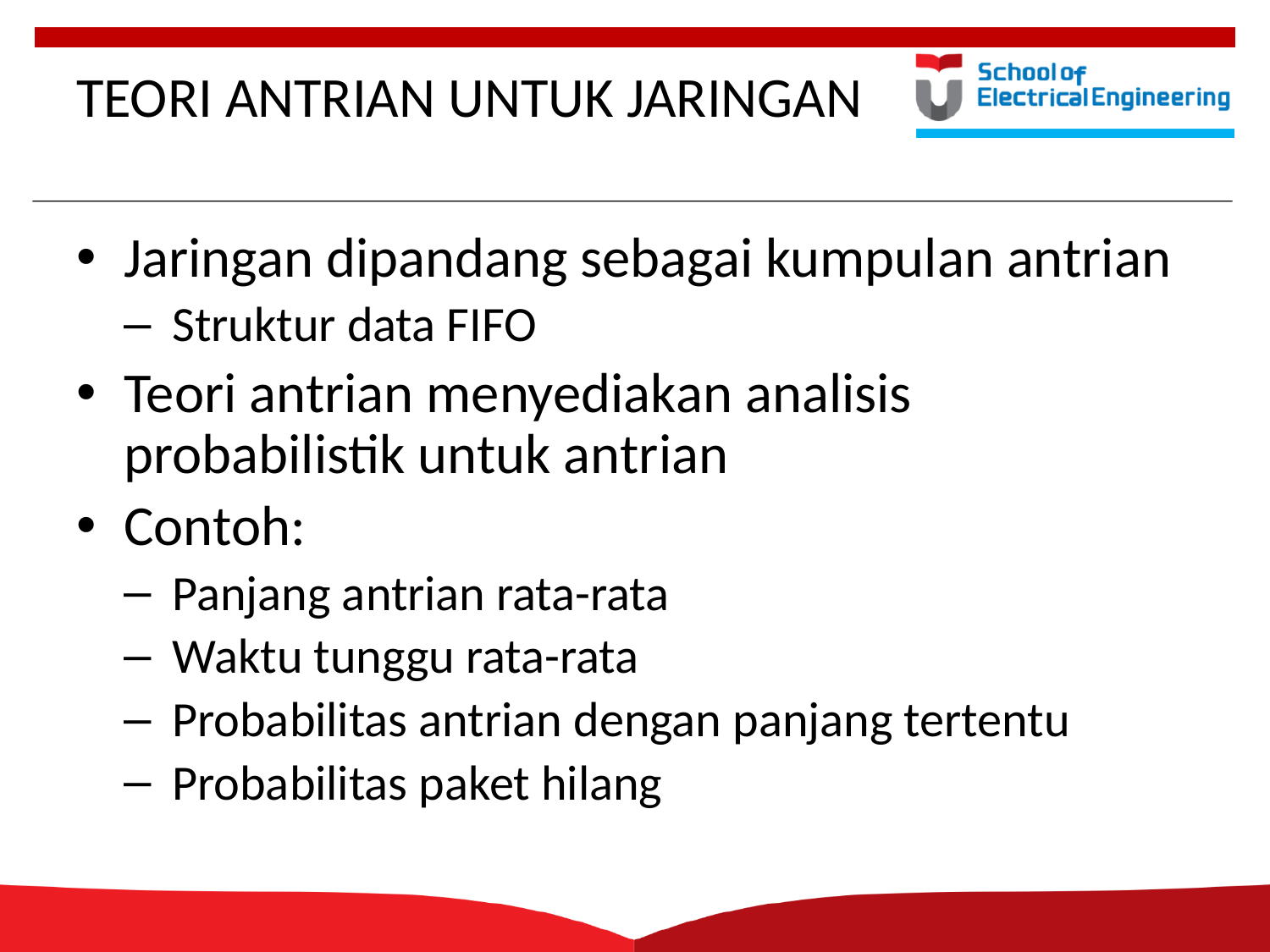

# TEORI ANTRIAN UNTUK JARINGAN
Jaringan dipandang sebagai kumpulan antrian
Struktur data FIFO
Teori antrian menyediakan analisis probabilistik untuk antrian
Contoh:
Panjang antrian rata-rata
Waktu tunggu rata-rata
Probabilitas antrian dengan panjang tertentu
Probabilitas paket hilang